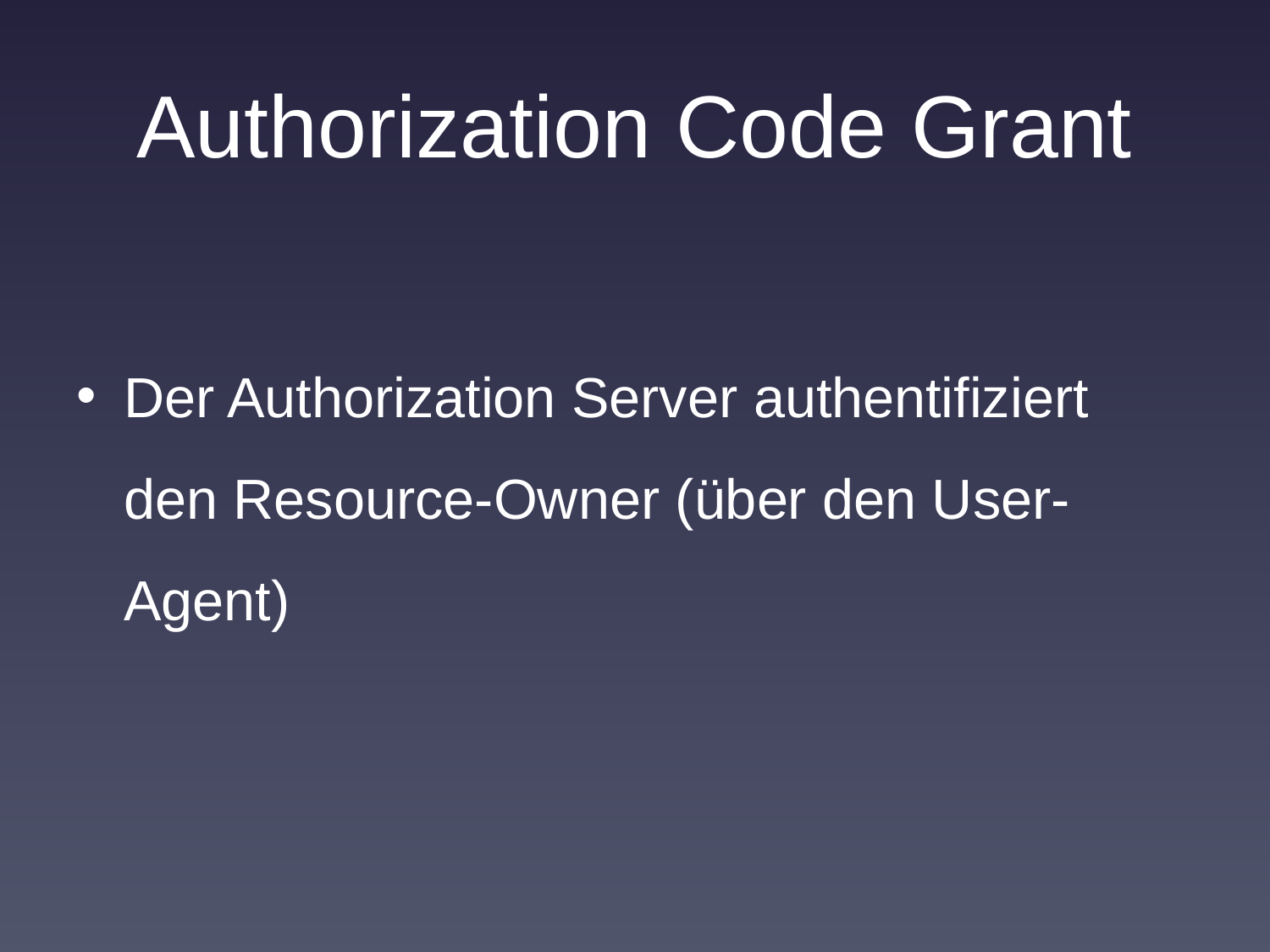

# Authorization Code Grant
Der Authorization Server authentifiziert den Resource-Owner (über den User-Agent)